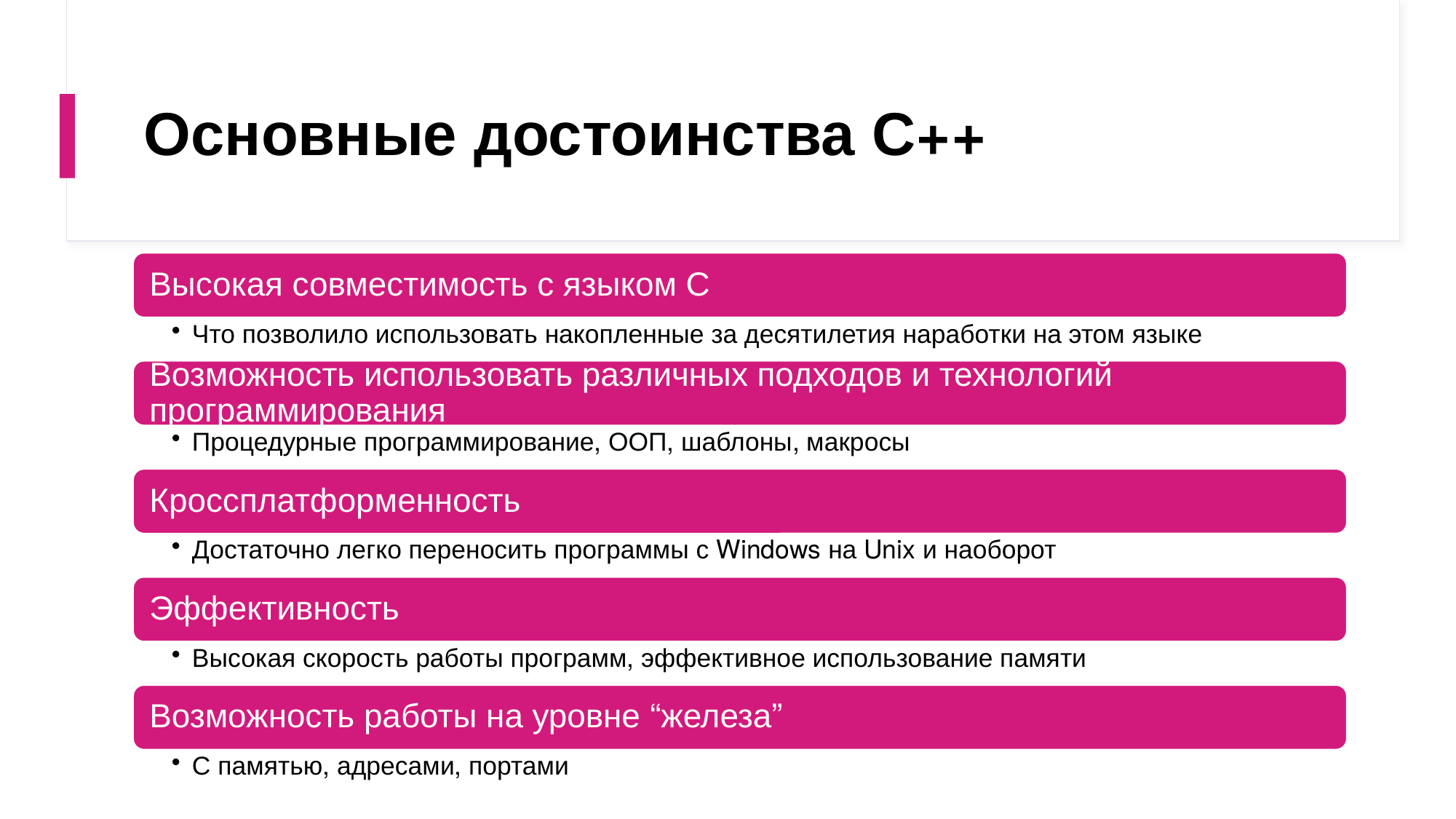

# Основные достоинства С++
Высокая совместимость с языком С
Что позволило использовать накопленные за десятилетия наработки на этом языке
Возможность использовать различных подходов и технологий программирования
Процедурные программирование, ООП, шаблоны, макросы
Кроссплатформенность
Достаточно легко переносить программы с Windows на Unix и наоборот
Эффективность
Высокая скорость работы программ, эффективное использование памяти
Возможность работы на уровне “железа”
С памятью, адресами, портами